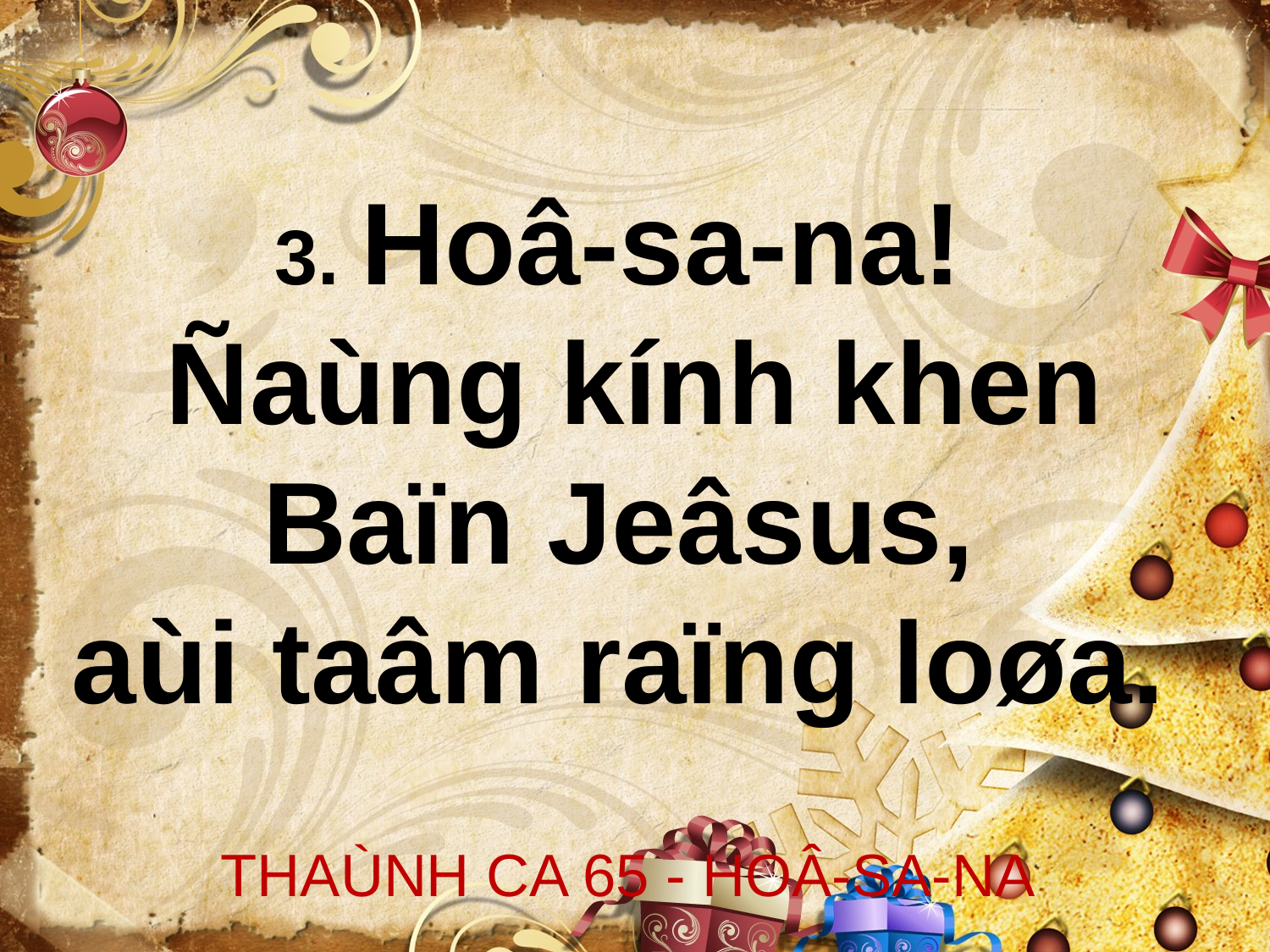

3. Hoâ-sa-na!
 Ñaùng kính khen
Baïn Jeâsus,
aùi taâm raïng loøa.
THAÙNH CA 65 - HOÂ-SA-NA